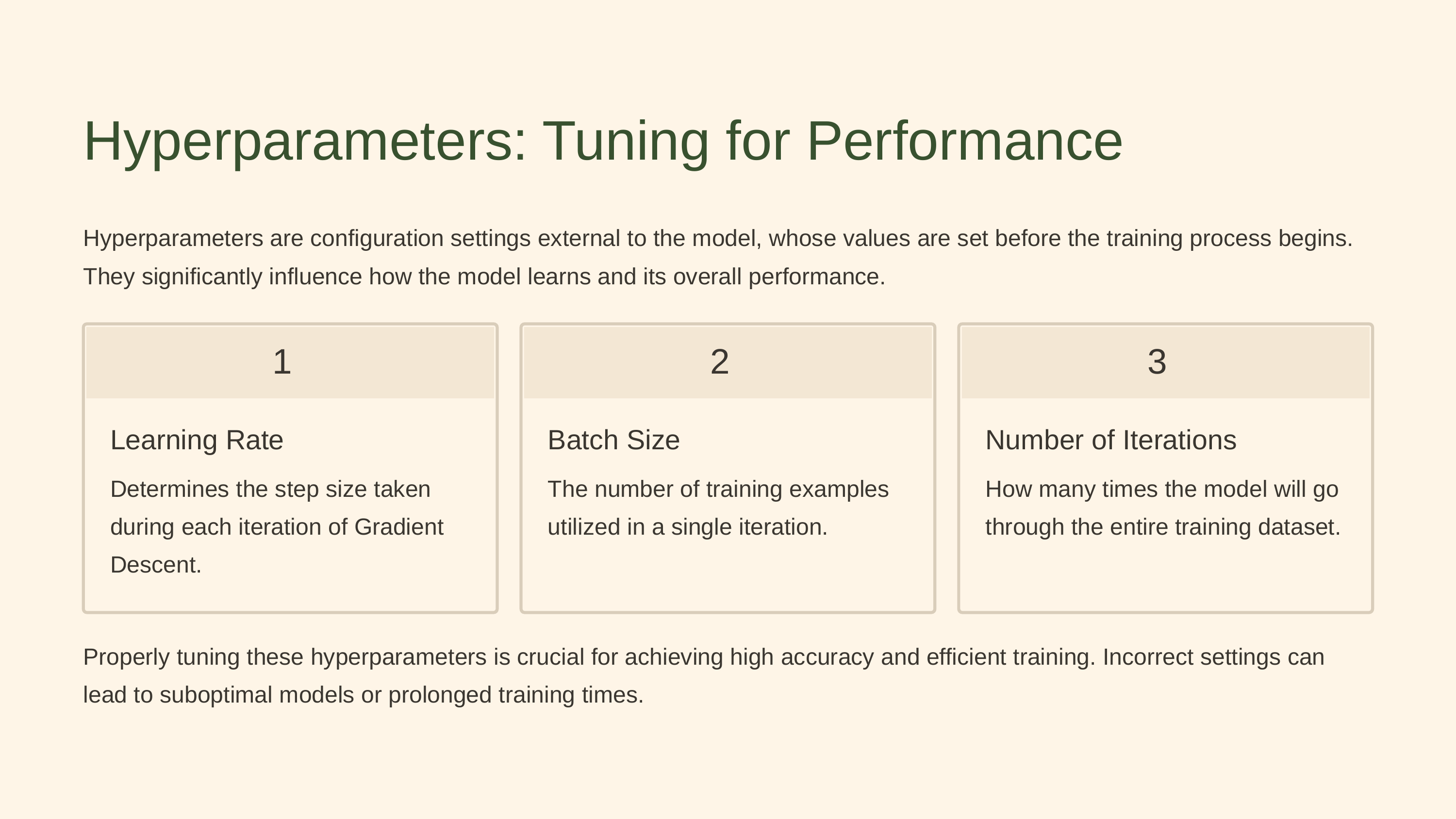

Hyperparameters: Tuning for Performance
Hyperparameters are configuration settings external to the model, whose values are set before the training process begins. They significantly influence how the model learns and its overall performance.

1
2
3
Learning Rate
Batch Size
Number of Iterations
Determines the step size taken during each iteration of Gradient Descent.
The number of training examples utilized in a single iteration.
How many times the model will go through the entire training dataset.
Properly tuning these hyperparameters is crucial for achieving high accuracy and efficient training. Incorrect settings can lead to suboptimal models or prolonged training times.